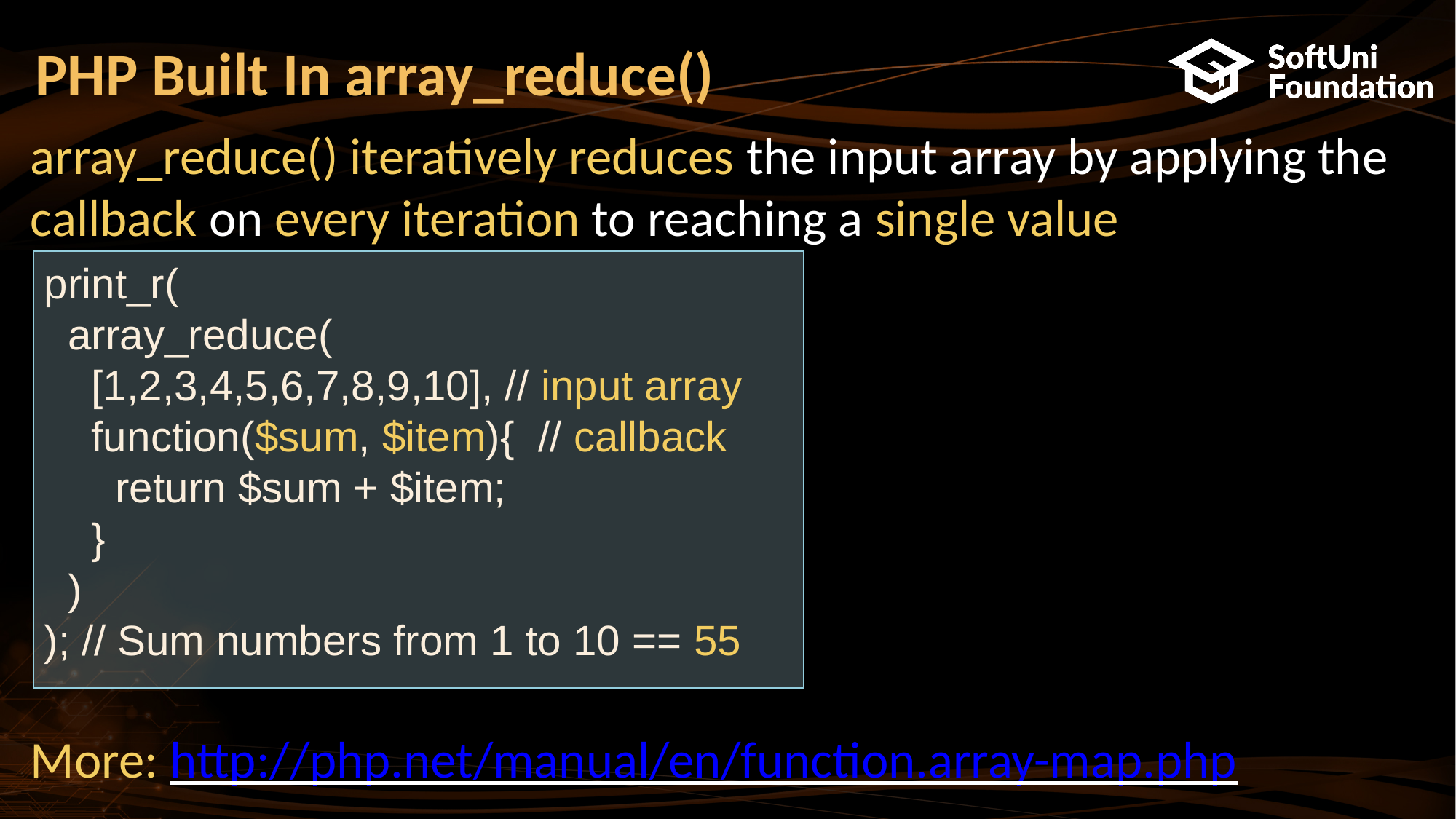

PHP Built In array_reduce()
array_reduce() iteratively reduces the input array by applying the callback on every iteration to reaching a single value

More: http://php.net/manual/en/function.array-map.php
print_r(
  array_reduce(
    [1,2,3,4,5,6,7,8,9,10], // input array
    function($sum, $item){  // callback
      return $sum + $item;
    }
  )
); // Sum numbers from 1 to 10 == 55